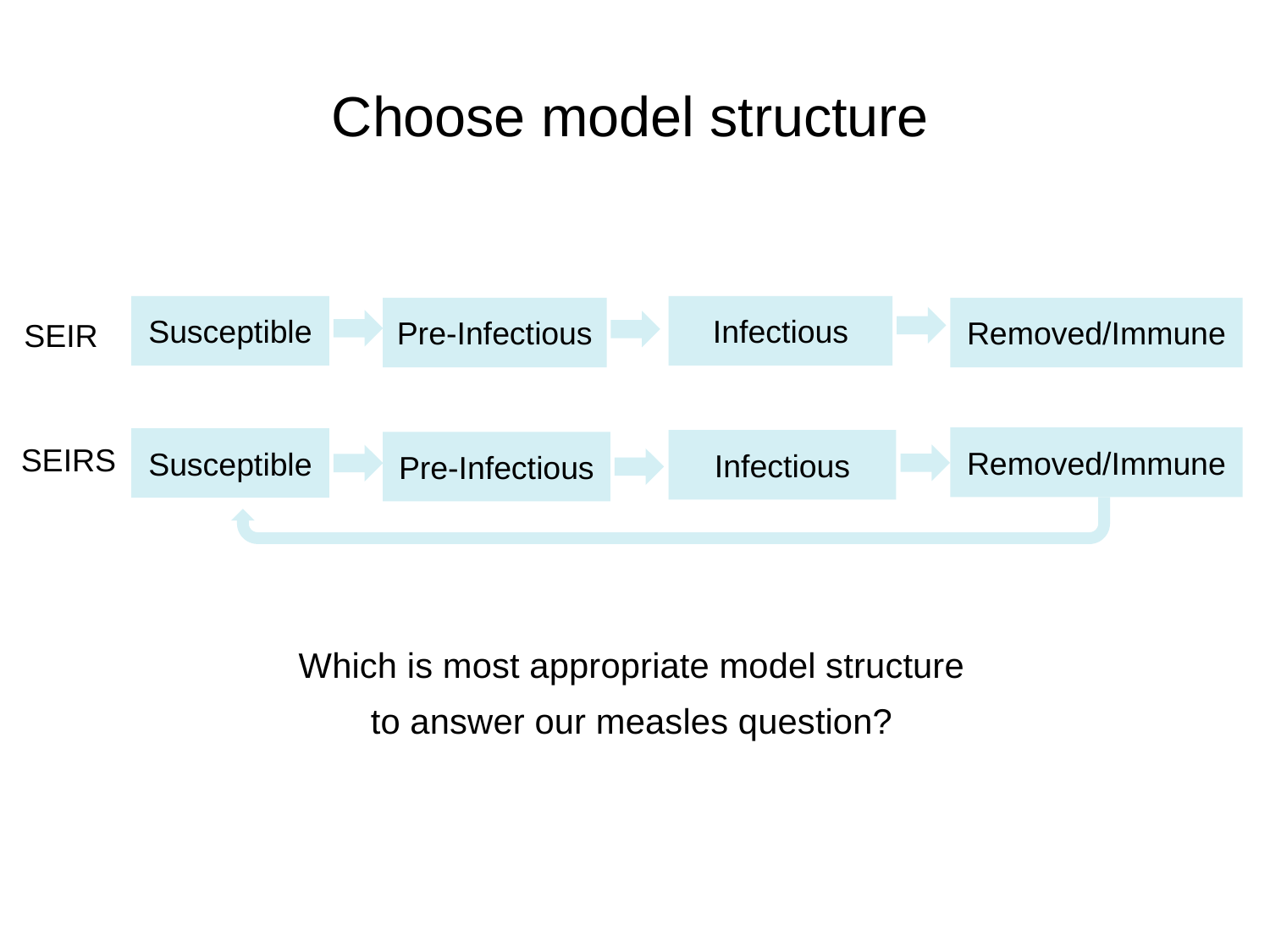

Choose model structure
Infectious
Susceptible
Removed/Immune
Pre-Infectious

SEIR

Removed/Immune
Susceptible
Infectious
Pre-Infectious
SEIRS

 Which is most appropriate model structure
to answer our measles question?